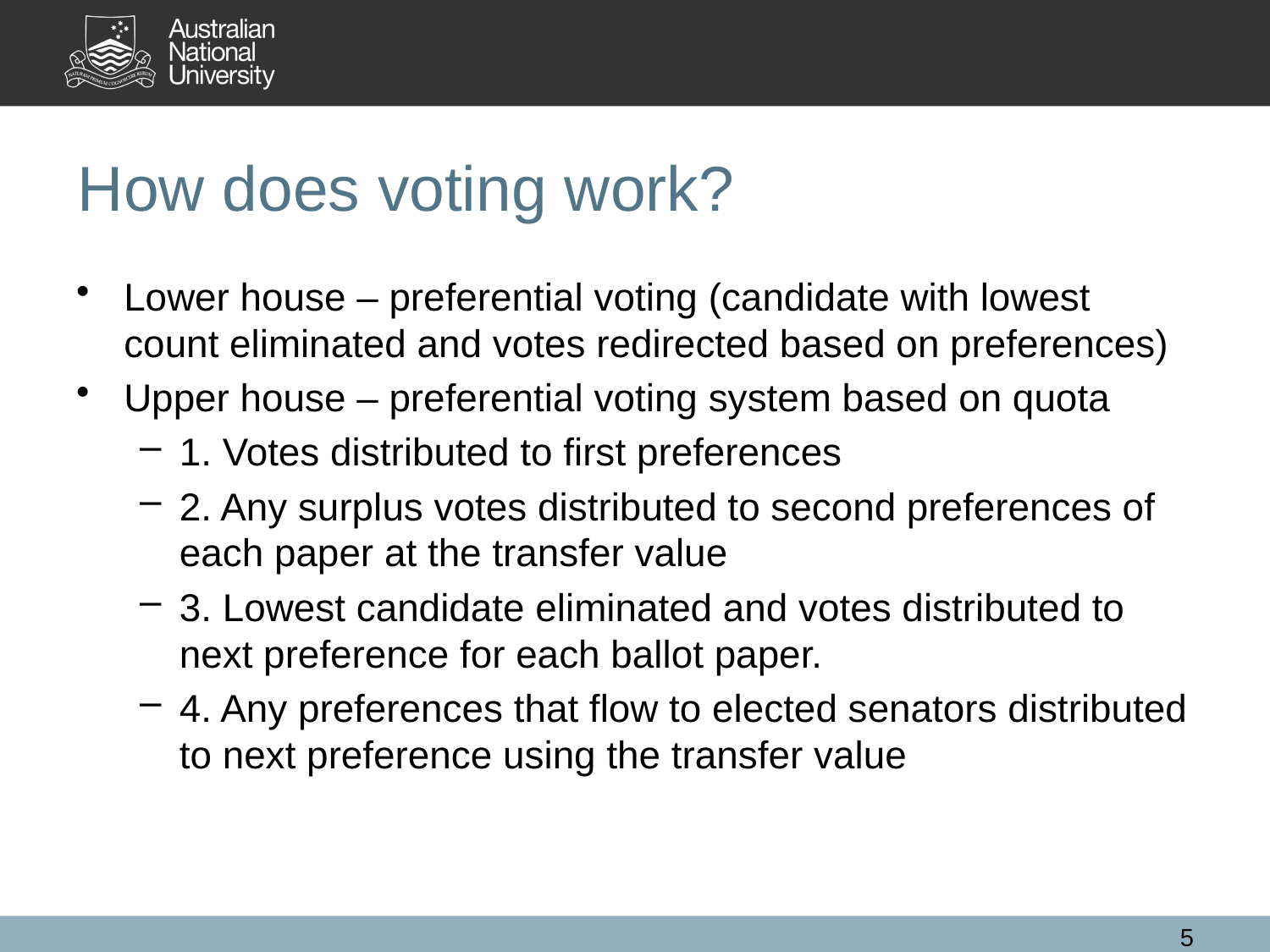

# How does voting work?
Lower house – preferential voting (candidate with lowest count eliminated and votes redirected based on preferences)
Upper house – preferential voting system based on quota
1. Votes distributed to first preferences
2. Any surplus votes distributed to second preferences of each paper at the transfer value
3. Lowest candidate eliminated and votes distributed to next preference for each ballot paper.
4. Any preferences that flow to elected senators distributed to next preference using the transfer value
5